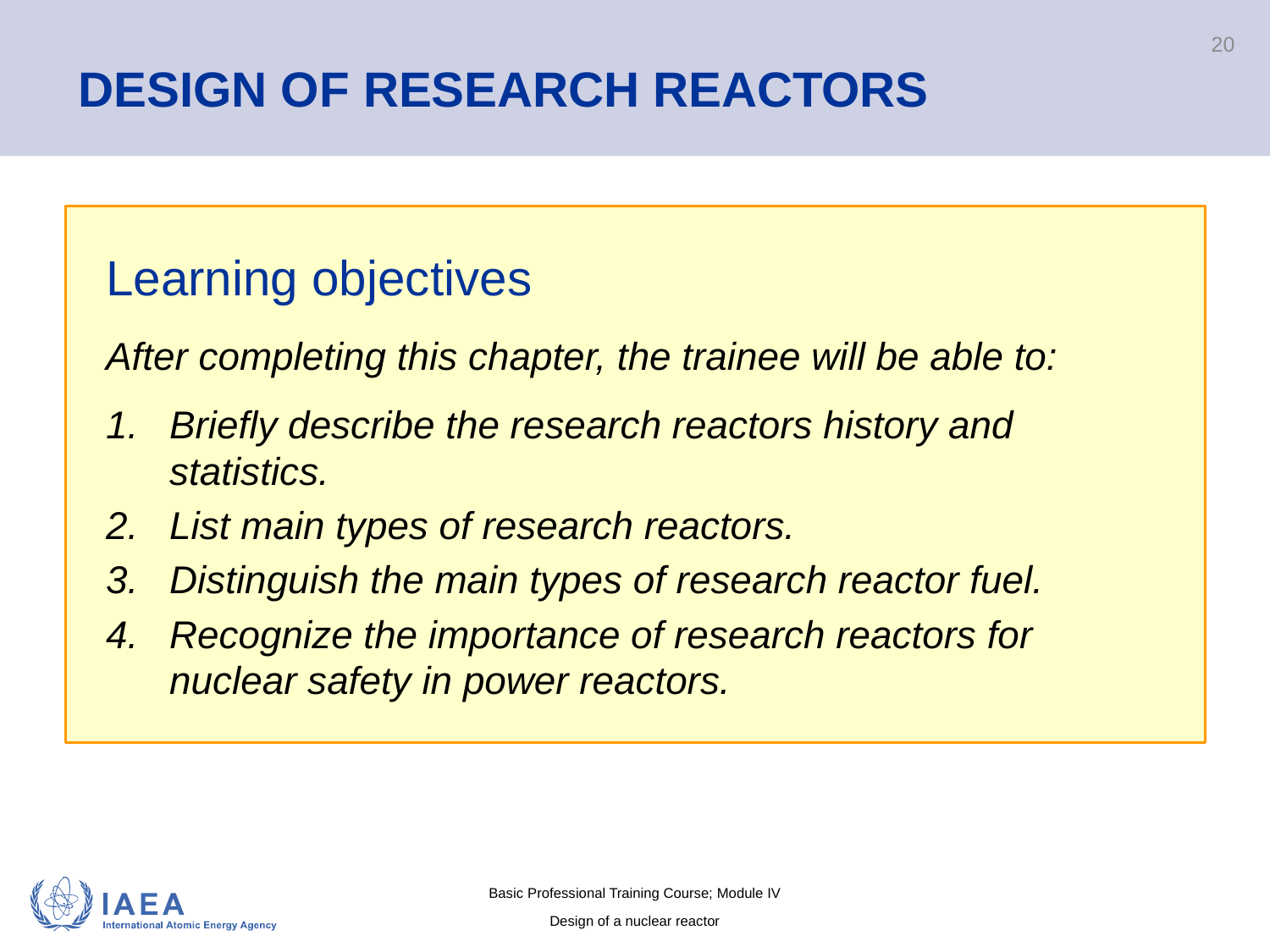

# DESIGN OF RESEARCH REACTORS
20
Learning objectives
After completing this chapter, the trainee will be able to:
Briefly describe the research reactors history and statistics.
List main types of research reactors.
Distinguish the main types of research reactor fuel.
Recognize the importance of research reactors for nuclear safety in power reactors.